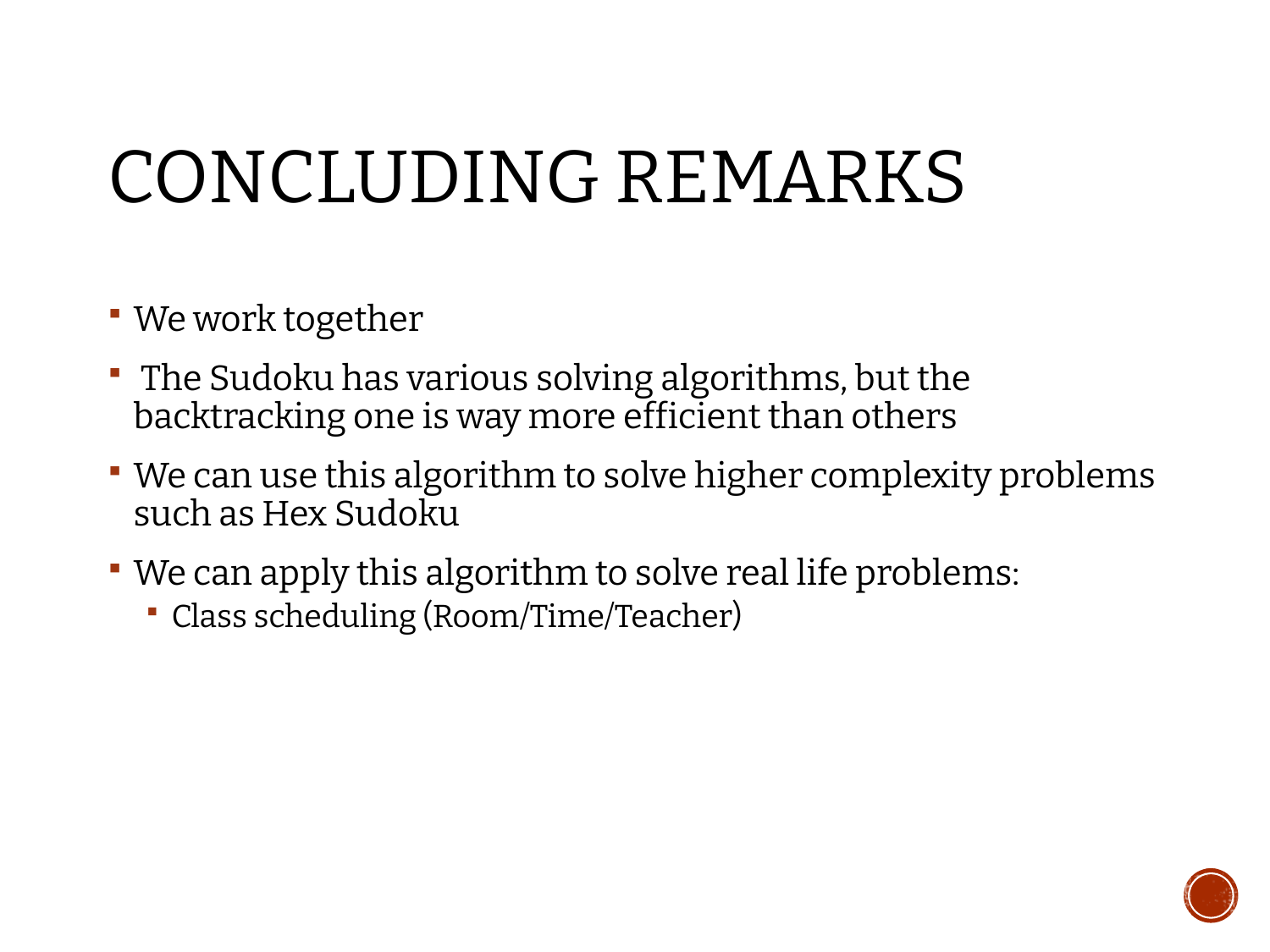

# Concluding remarks
We work together
 The Sudoku has various solving algorithms, but the backtracking one is way more efficient than others
We can use this algorithm to solve higher complexity problems such as Hex Sudoku
We can apply this algorithm to solve real life problems:
Class scheduling (Room/Time/Teacher)